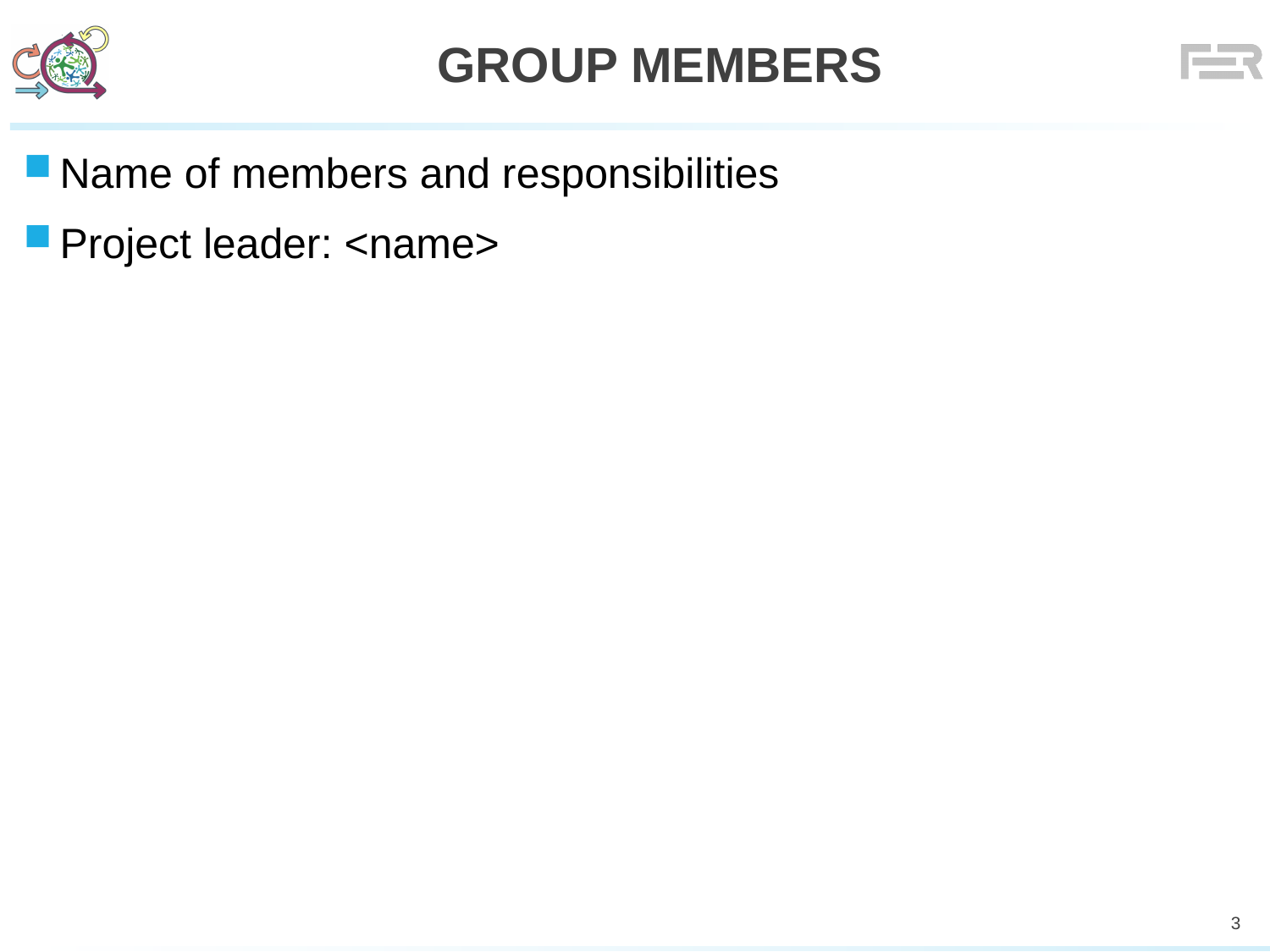

# Group Members
Name of members and responsibilities
Project leader: <name>

3